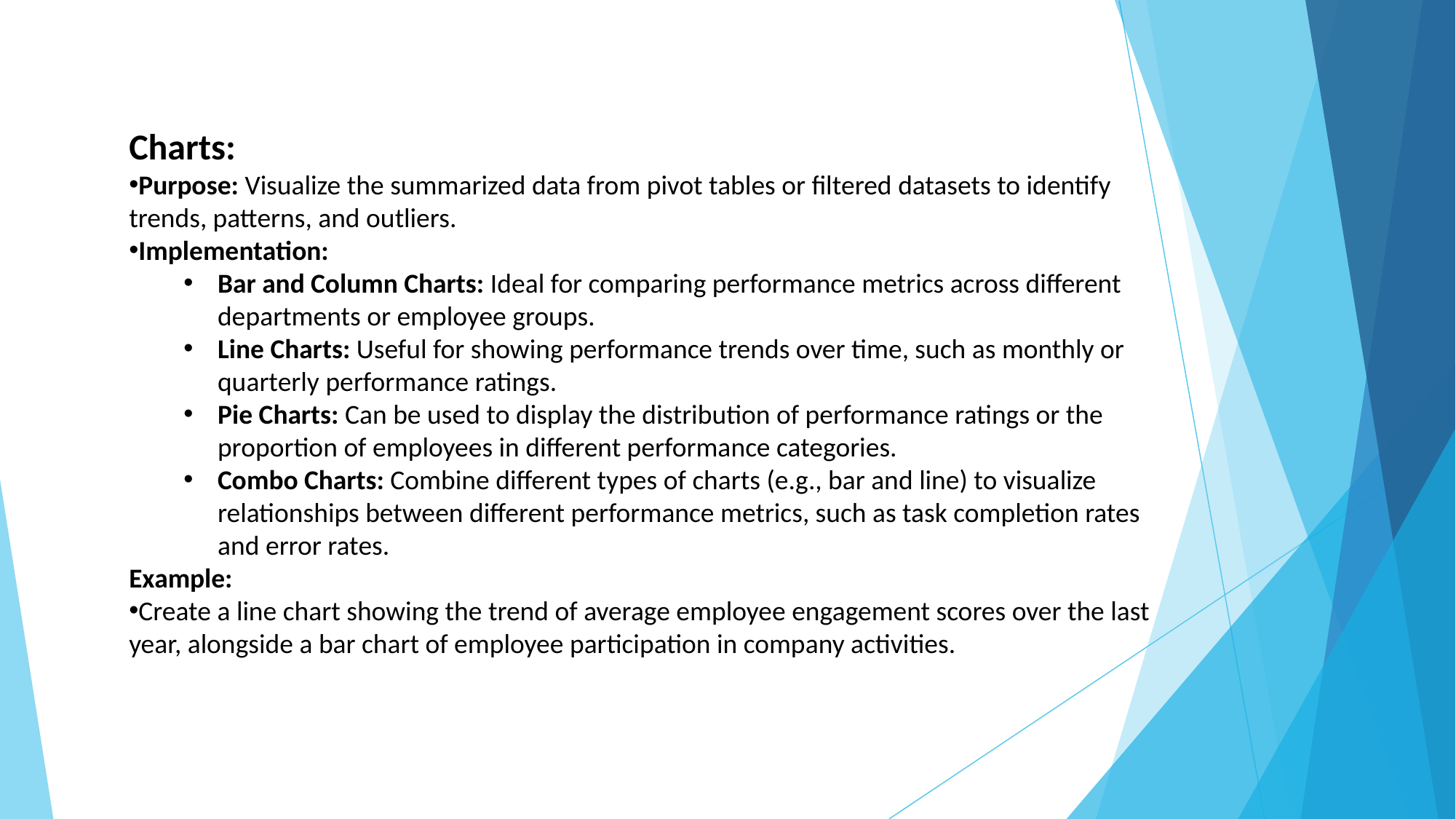

Charts:
Purpose: Visualize the summarized data from pivot tables or filtered datasets to identify trends, patterns, and outliers.
Implementation:
Bar and Column Charts: Ideal for comparing performance metrics across different departments or employee groups.
Line Charts: Useful for showing performance trends over time, such as monthly or quarterly performance ratings.
Pie Charts: Can be used to display the distribution of performance ratings or the proportion of employees in different performance categories.
Combo Charts: Combine different types of charts (e.g., bar and line) to visualize relationships between different performance metrics, such as task completion rates and error rates.
Example:
Create a line chart showing the trend of average employee engagement scores over the last year, alongside a bar chart of employee participation in company activities.